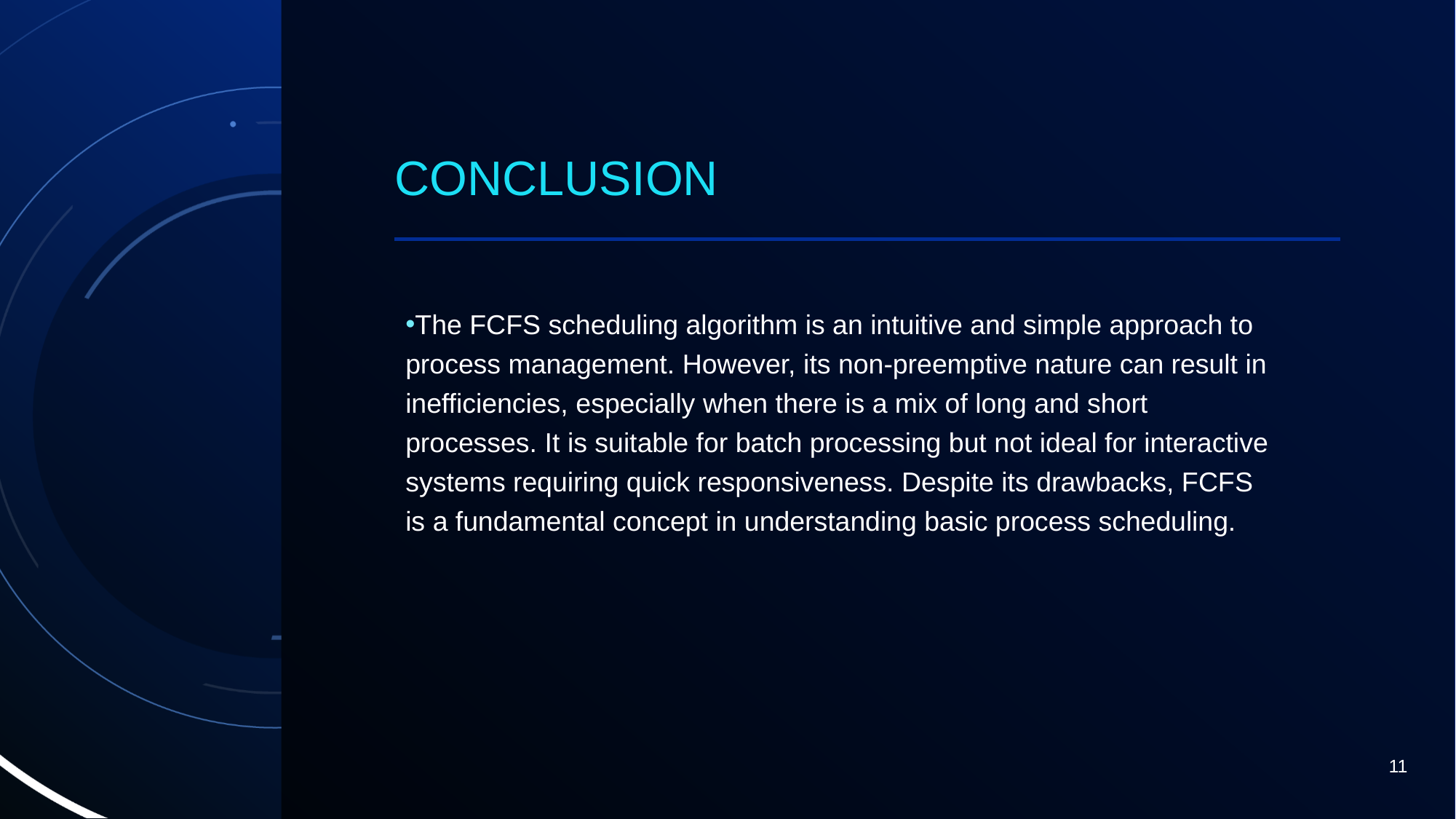

Advantages and Disadvantages
# Conclusion
THANK YOU
The FCFS scheduling algorithm is an intuitive and simple approach to process management. However, its non-preemptive nature can result in inefficiencies, especially when there is a mix of long and short processes. It is suitable for batch processing but not ideal for interactive systems requiring quick responsiveness. Despite its drawbacks, FCFS is a fundamental concept in understanding basic process scheduling.
11
Joesph George Wahba
Zeyad Saad Abdel-Fattah
Muhammed Ashraf El-Kateb
Zyad Gamal Saeed
Menna-Allah Ahmed
Abdelhalim Ramadan